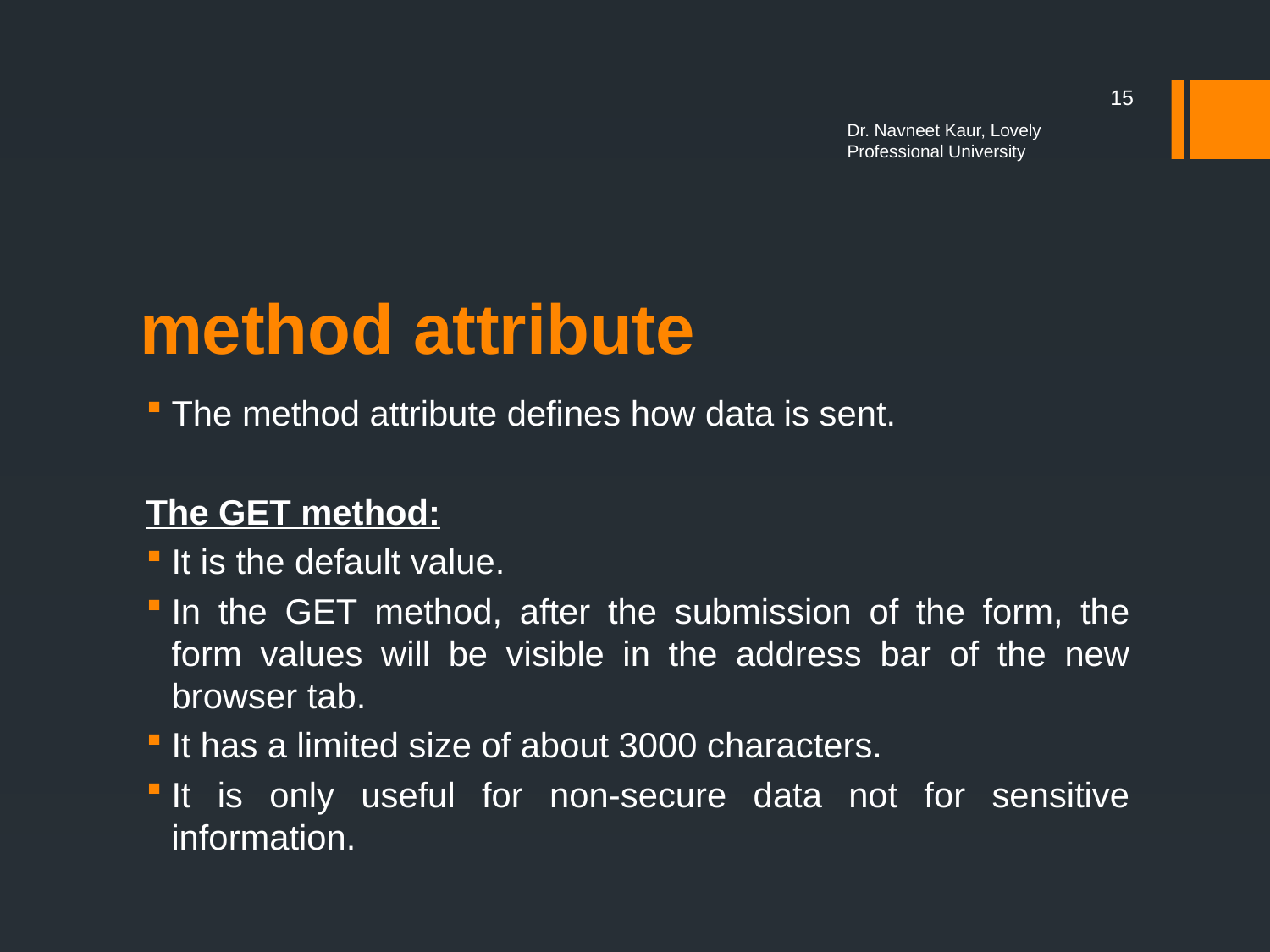

15
Dr. Navneet Kaur, Lovely Professional University
# method attribute
The method attribute defines how data is sent.

The GET method:
It is the default value.
In the GET method, after the submission of the form, the form values will be visible in the address bar of the new browser tab.
It has a limited size of about 3000 characters.
It is only useful for non-secure data not for sensitive information.